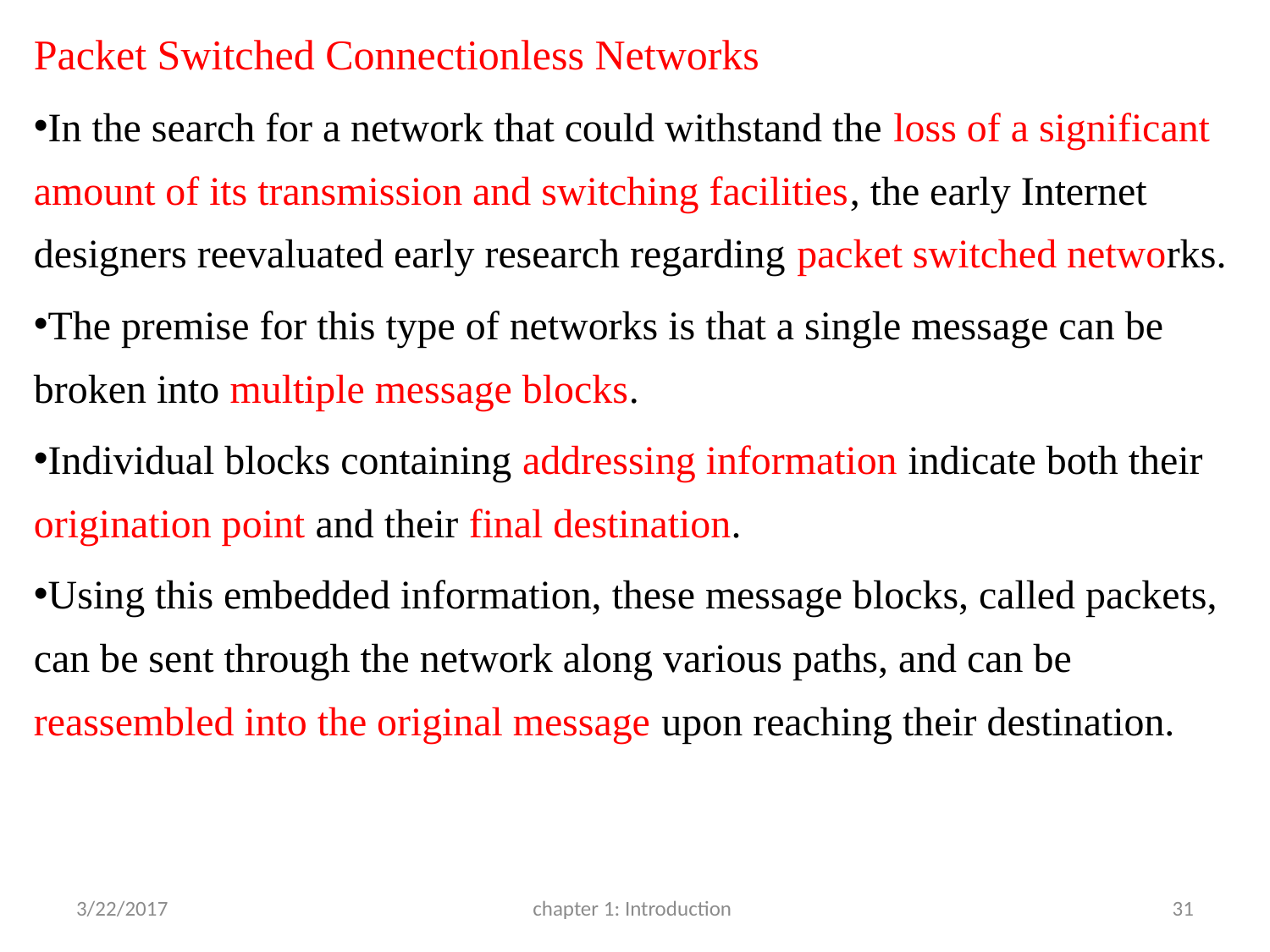

Packet Switched Connectionless Networks
In the search for a network that could withstand the loss of a significant amount of its transmission and switching facilities, the early Internet designers reevaluated early research regarding packet switched networks.
The premise for this type of networks is that a single message can be broken into multiple message blocks.
Individual blocks containing addressing information indicate both their origination point and their final destination.
Using this embedded information, these message blocks, called packets, can be sent through the network along various paths, and can be reassembled into the original message upon reaching their destination.

3/22/2017
chapter 1: Introduction
31